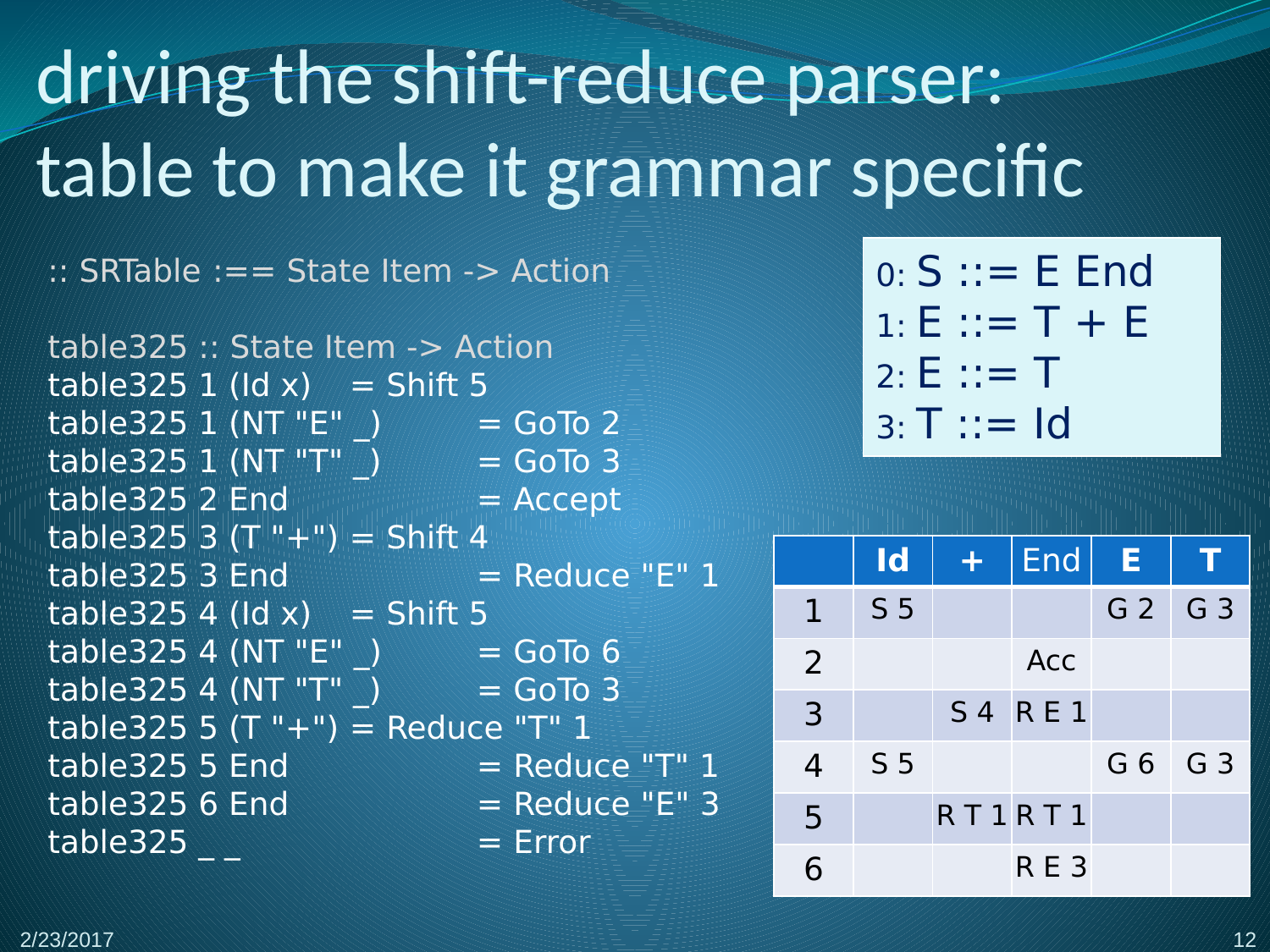

# driving the shift-reduce parser: table to make it grammar specific
0: S ::= E End
1: E ::= T + E
2: E ::= T
3: T ::= Id
:: SRTable	:== State Item -> Action

table325 :: State Item -> Action
table325 1 (Id x)	 = Shift 5
table325 1 (NT "E" _) 	 = GoTo 2
table325 1 (NT "T" _) 	 = GoTo 3
table325 2 End	 	 = Accept
table325 3 (T "+")	 = Shift 4
table325 3 End	 	 = Reduce "E" 1
table325 4 (Id x)	 = Shift 5
table325 4 (NT "E" _) 	 = GoTo 6
table325 4 (NT "T" _) 	 = GoTo 3
table325 5 (T "+")	 = Reduce "T" 1
table325 5 End	 	 = Reduce "T" 1
table325 6 End	 	 = Reduce "E" 3
table325 _ _		 = Error

|  | Id | + | End | E | T |
| --- | --- | --- | --- | --- | --- |
| 1 | S 5 |  |  | G 2 | G 3 |
| 2 |  |  | Acc |  |  |
| 3 |  | S 4 | R E 1 |  |  |
| 4 | S 5 |  |  | G 6 | G 3 |
| 5 |  | R T 1 | R T 1 |  |  |
| 6 |  |  | R E 3 |  |  |
12
2/23/2017